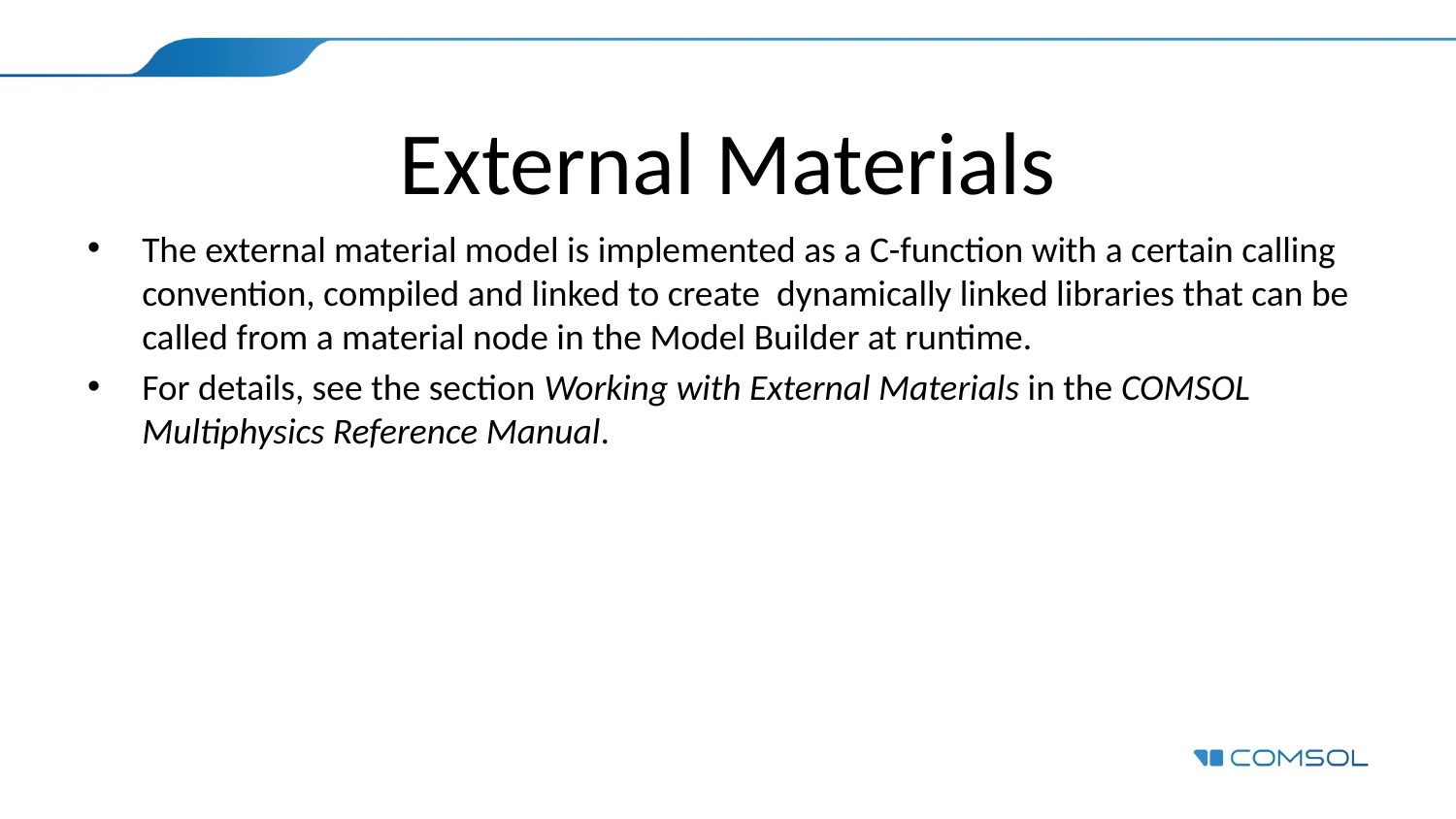

# External Materials
The external material model is implemented as a C-function with a certain calling convention, compiled and linked to create  dynamically linked libraries that can be called from a material node in the Model Builder at runtime.
For details, see the section Working with External Materials in the COMSOL Multiphysics Reference Manual.